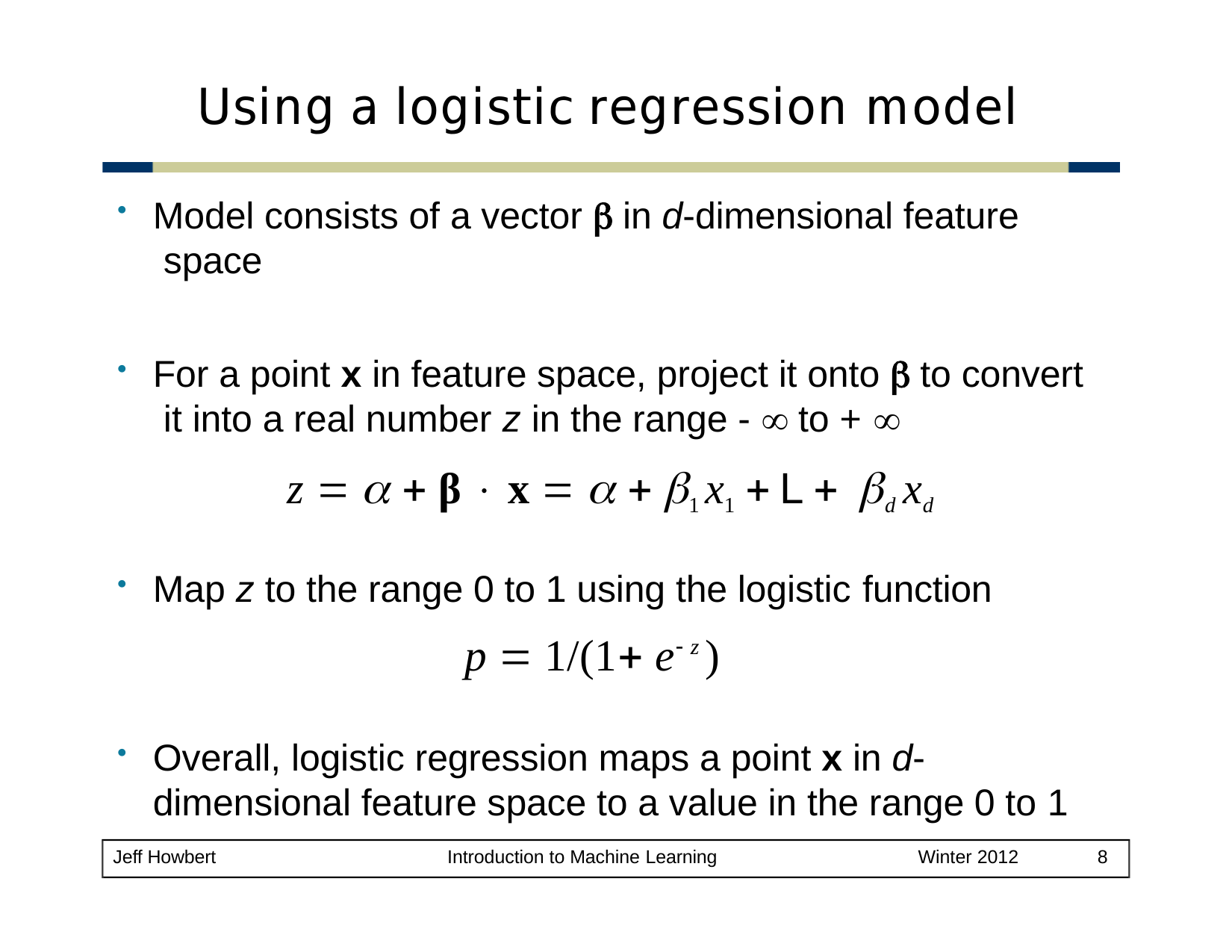

# Using a logistic regression model
Model consists of a vector β in d-dimensional feature  space

For a point x in feature space, project it onto β to convert  it into a real number z in the range - ∞ to + ∞
z = α + β ⋅ x = α + β1 x1 +L+ βd xd
Map z to the range 0 to 1 using the logistic function
p = 1/(1+ e− z )

Overall, logistic regression maps a point x in d-  dimensional feature space to a value in the range 0 to 1

Jeff Howbert
Introduction to Machine Learning
Winter 2012
8